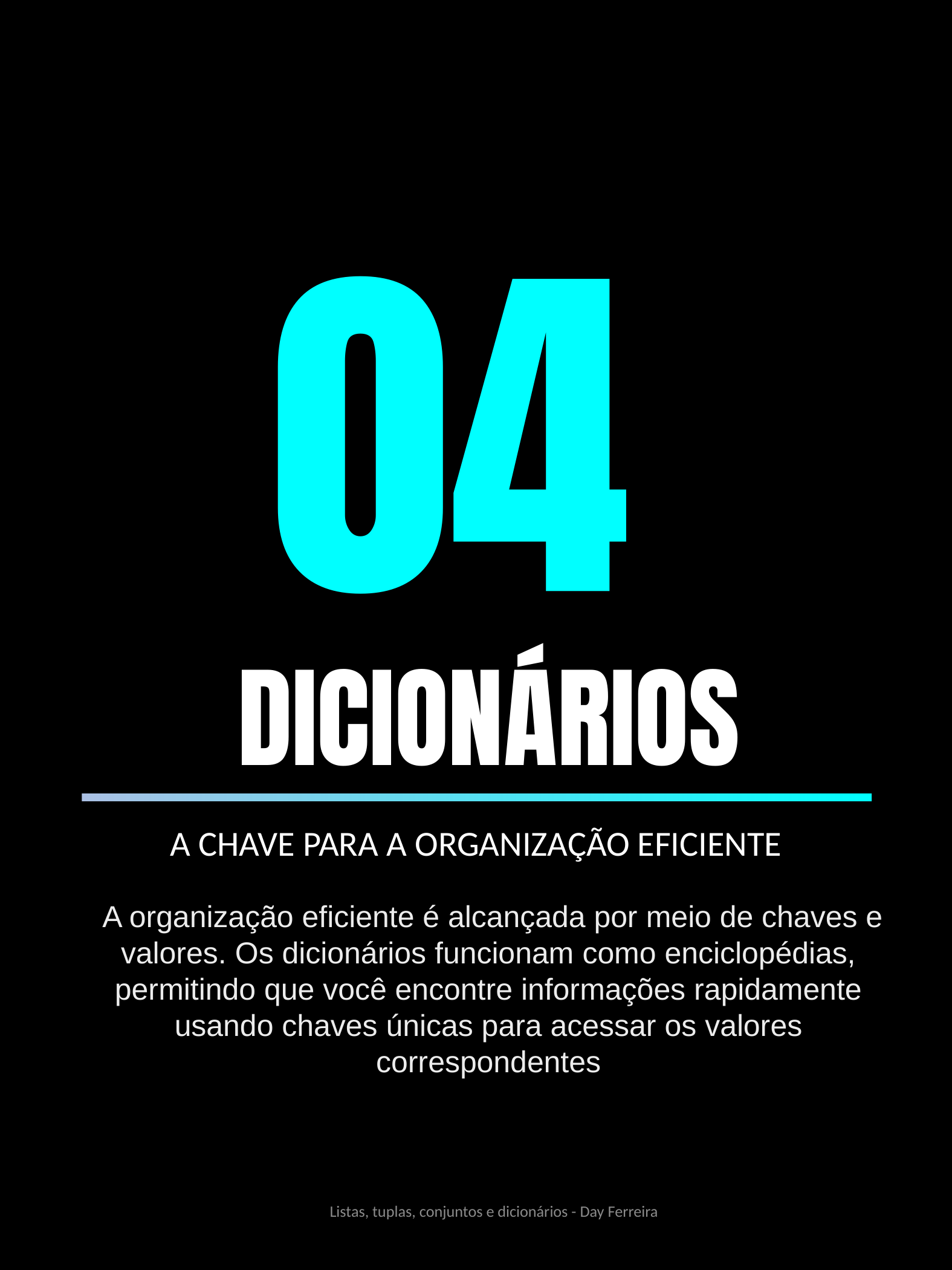

04
 DICIONÁRIOS

A CHAVE PARA A ORGANIZAÇÃO EFICIENTE
 A organização eficiente é alcançada por meio de chaves e valores. Os dicionários funcionam como enciclopédias, permitindo que você encontre informações rapidamente usando chaves únicas para acessar os valores correspondentes
Listas, tuplas, conjuntos e dicionários - Day Ferreira
14